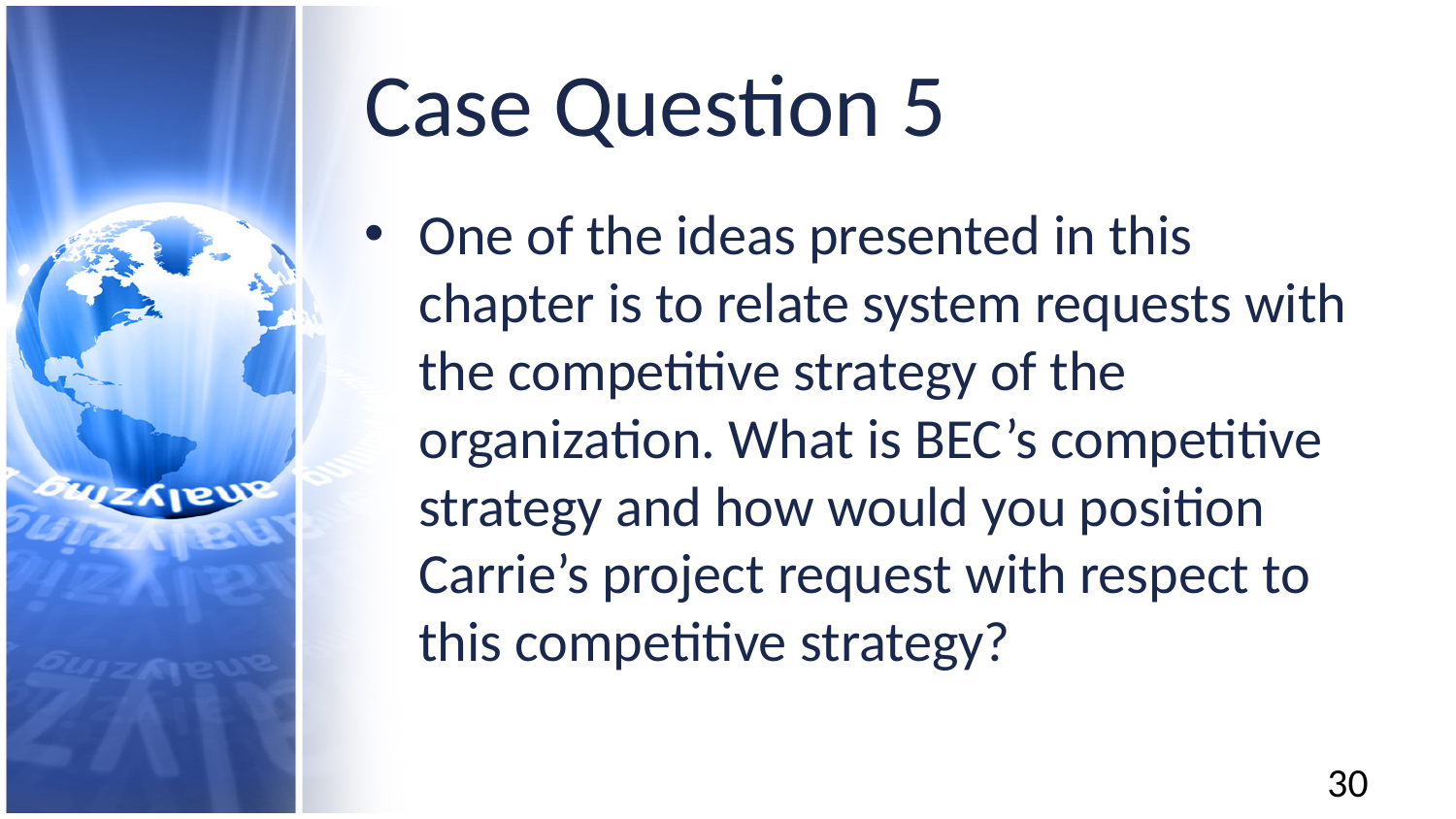

# Case Question 5
One of the ideas presented in this chapter is to relate system requests with the competitive strategy of the organization. What is BEC’s competitive strategy and how would you position Carrie’s project request with respect to this competitive strategy?
30